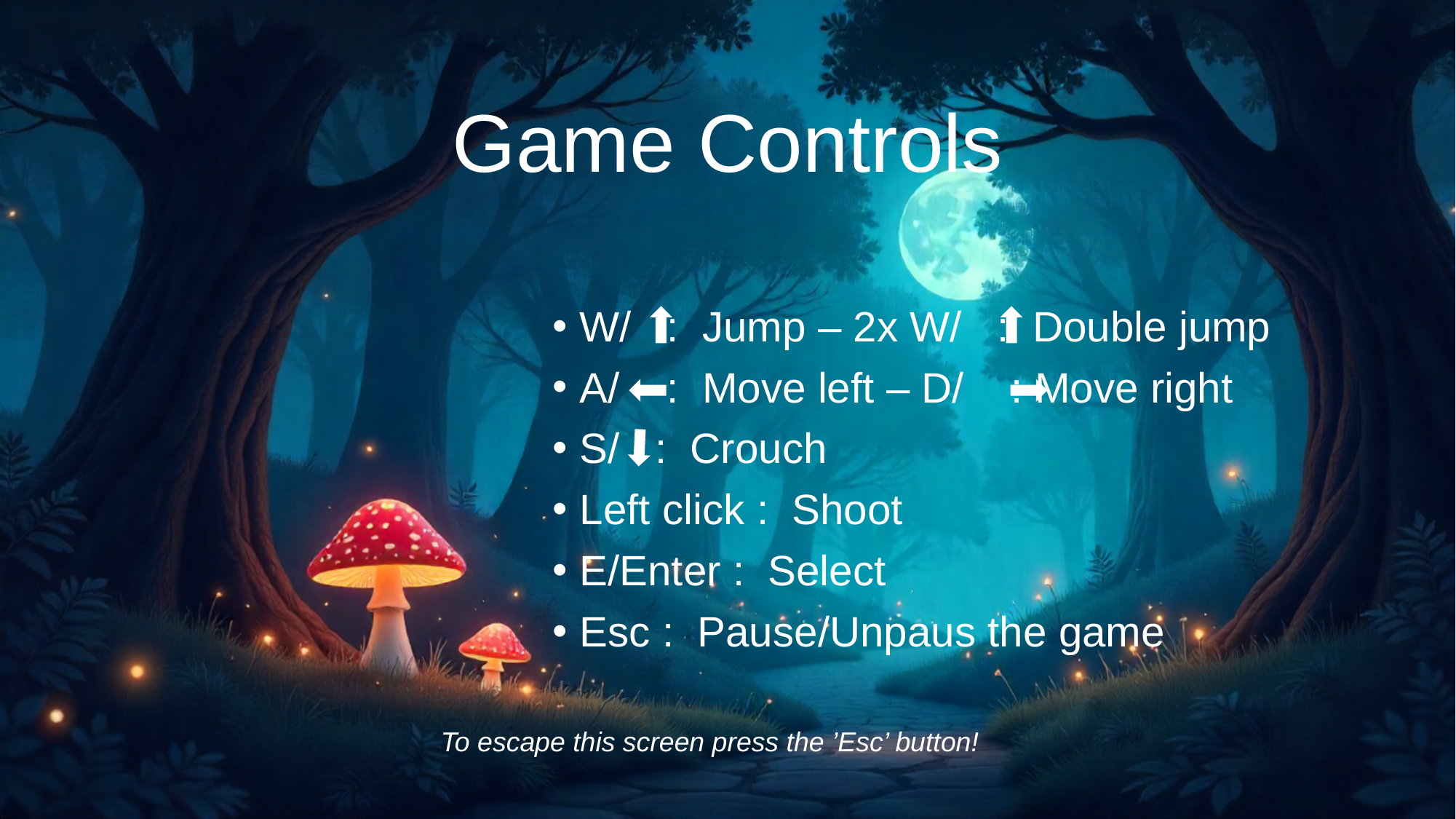

# Game Controls
W/   :  Jump – 2x W/   :  Double jump
A/    :  Move left – D/    : Move right
S/   :  Crouch
Left click :  Shoot
E/Enter :  Select
Esc :  Pause/Unpaus the game

To escape this screen press the ’Esc’ button!